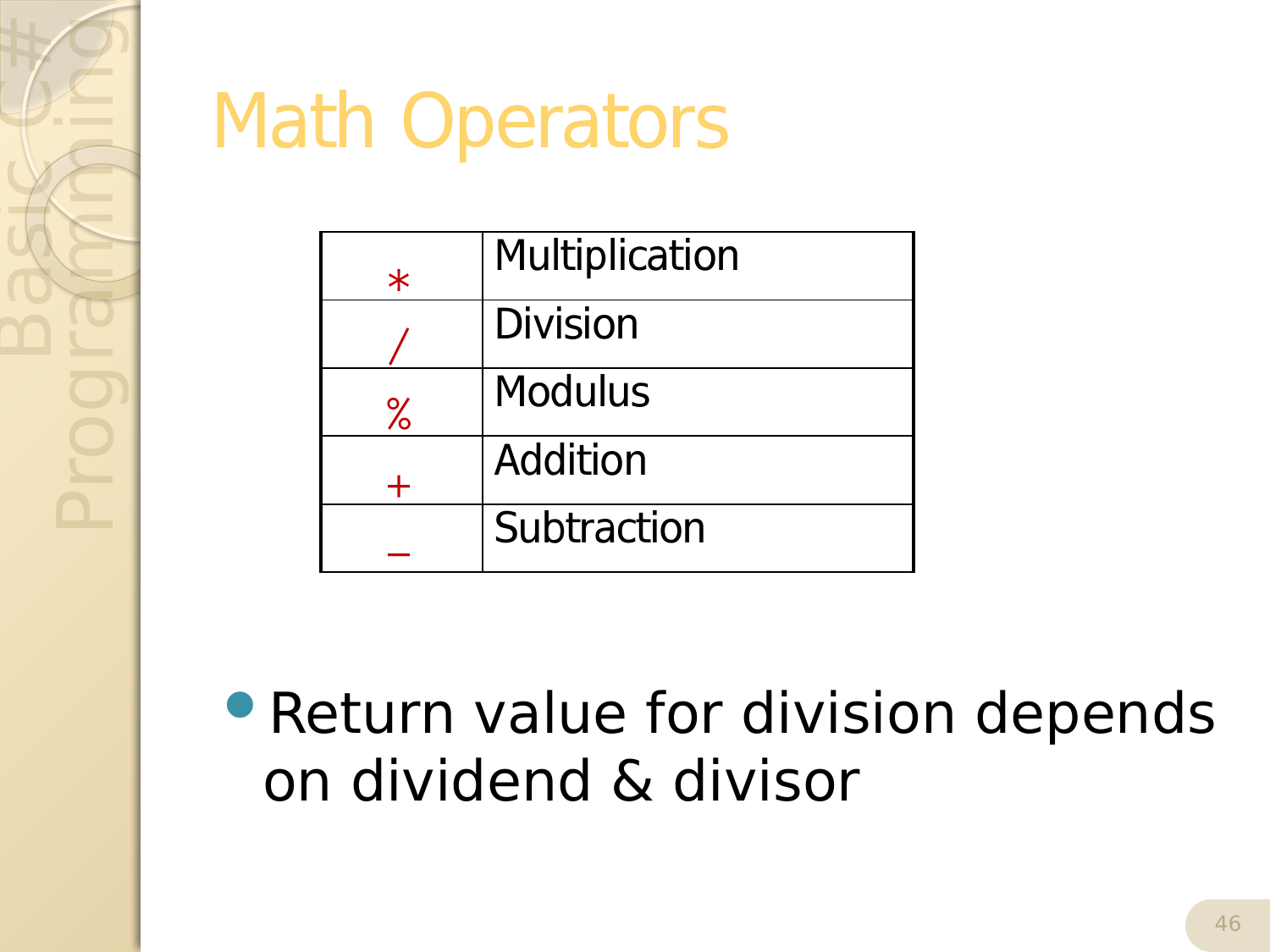

# Math Operators

Return value for division depends on dividend & divisor
|  | Multiplication |
| --- | --- |
|  | Division |
|  | Modulus |
|  | Addition |
|  | Subtraction |
*
/
%
+
-
46